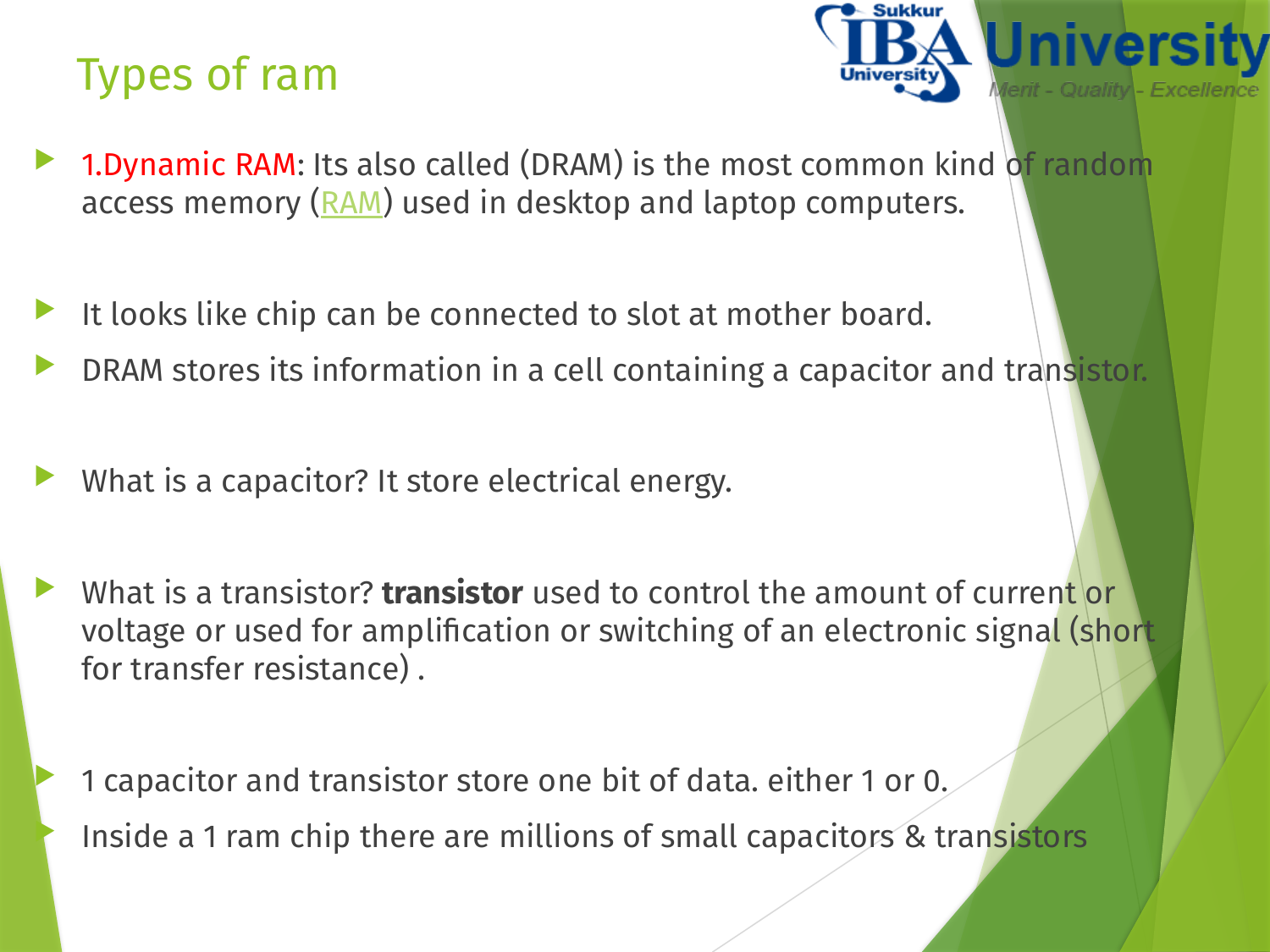

# Types of ram
1.Dynamic RAM: Its also called (DRAM) is the most common kind of random access memory (RAM) used in desktop and laptop computers.

It looks like chip can be connected to slot at mother board.
DRAM stores its information in a cell containing a capacitor and transistor.

What is a capacitor? It store electrical energy.

What is a transistor? transistor used to control the amount of current or voltage or used for amplification or switching of an electronic signal (short for transfer resistance) .

1 capacitor and transistor store one bit of data. either 1 or 0.
Inside a 1 ram chip there are millions of small capacitors & transistors